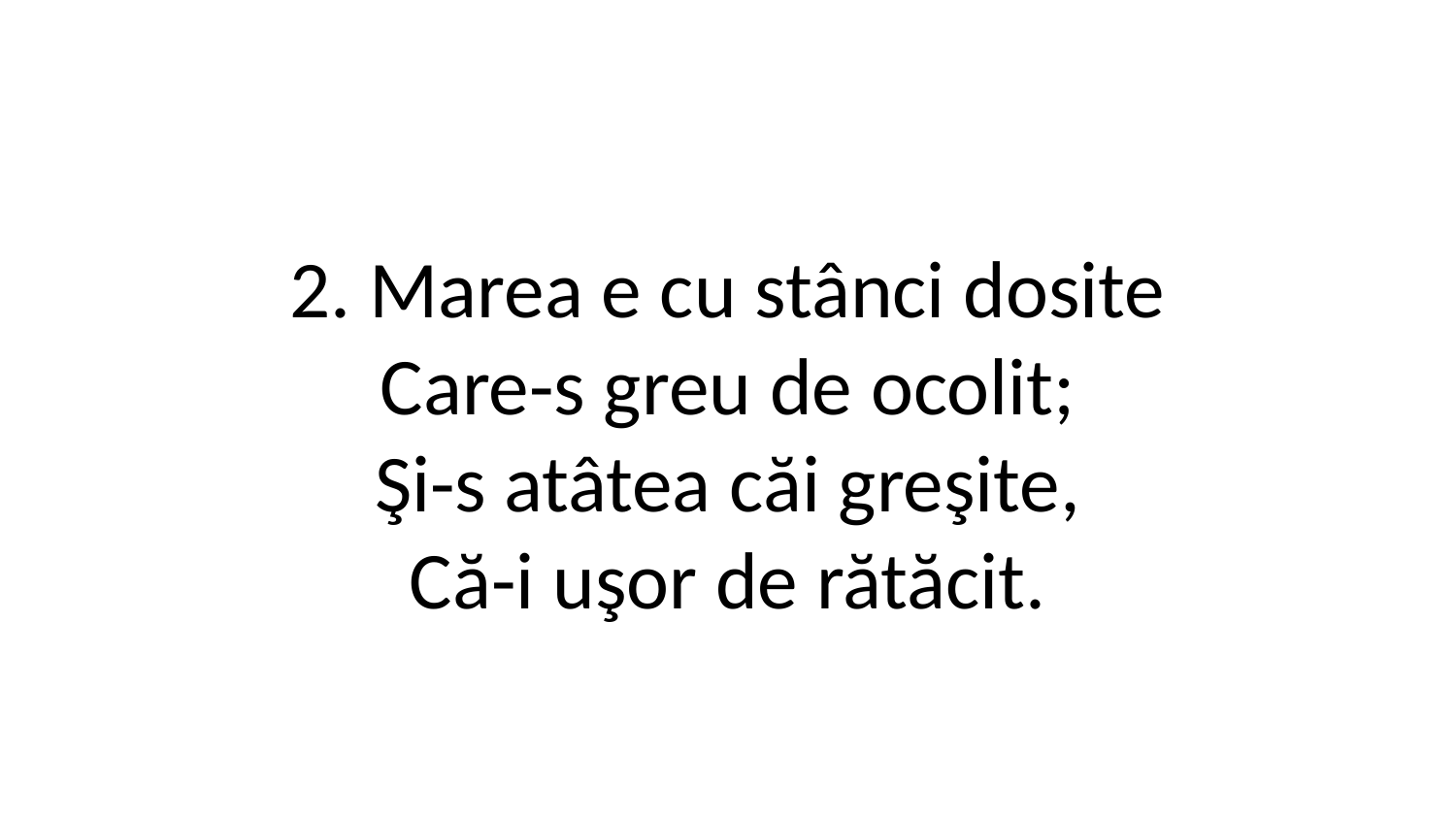

2. Marea e cu stânci dosite
Care-s greu de ocolit;
Şi-s atâtea căi greşite,
Că-i uşor de rătăcit.